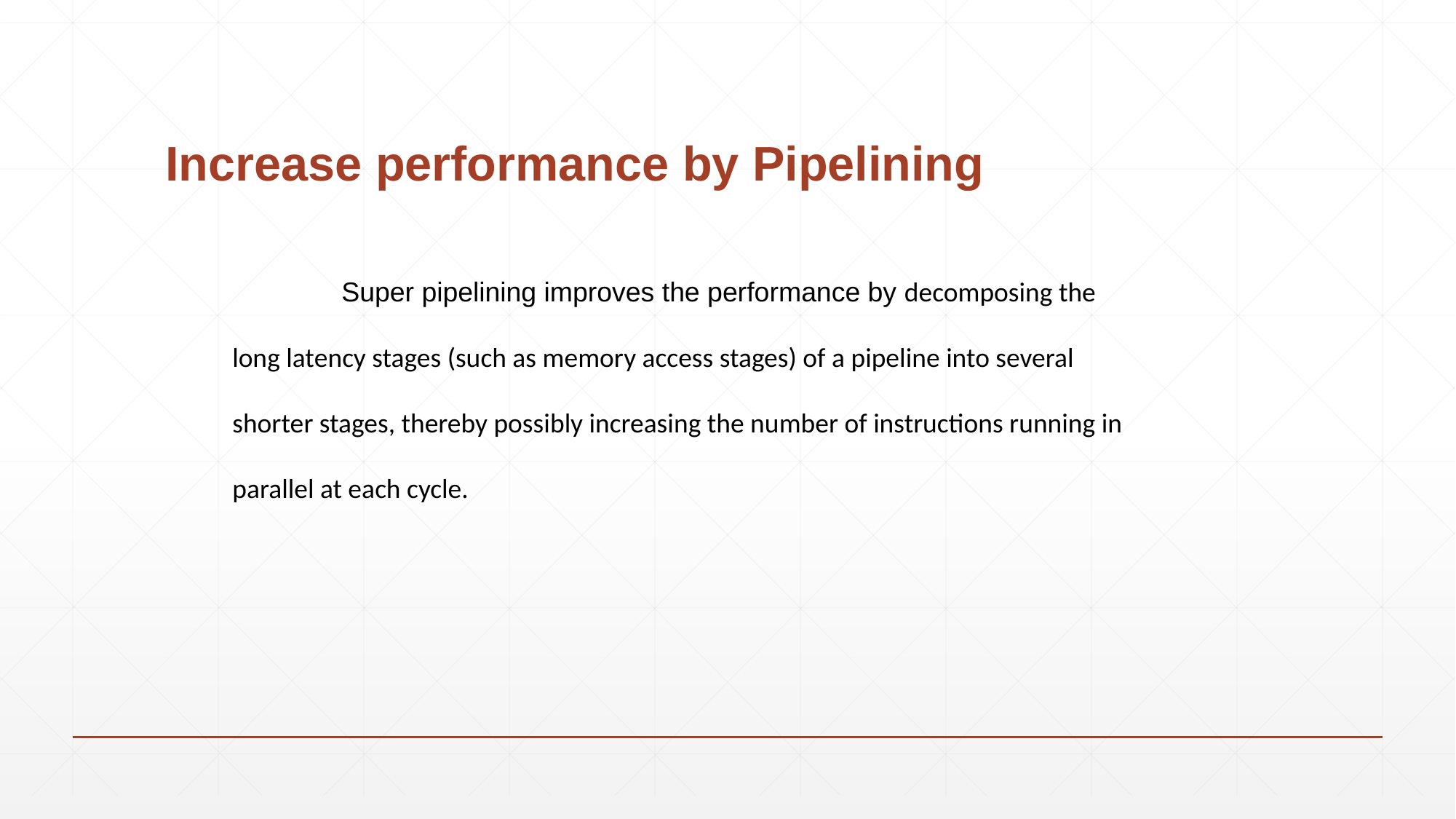

# Increase performance by Pipelining
	Super pipelining improves the performance by decomposing the long latency stages (such as memory access stages) of a pipeline into several shorter stages, thereby possibly increasing the number of instructions running in parallel at each cycle.